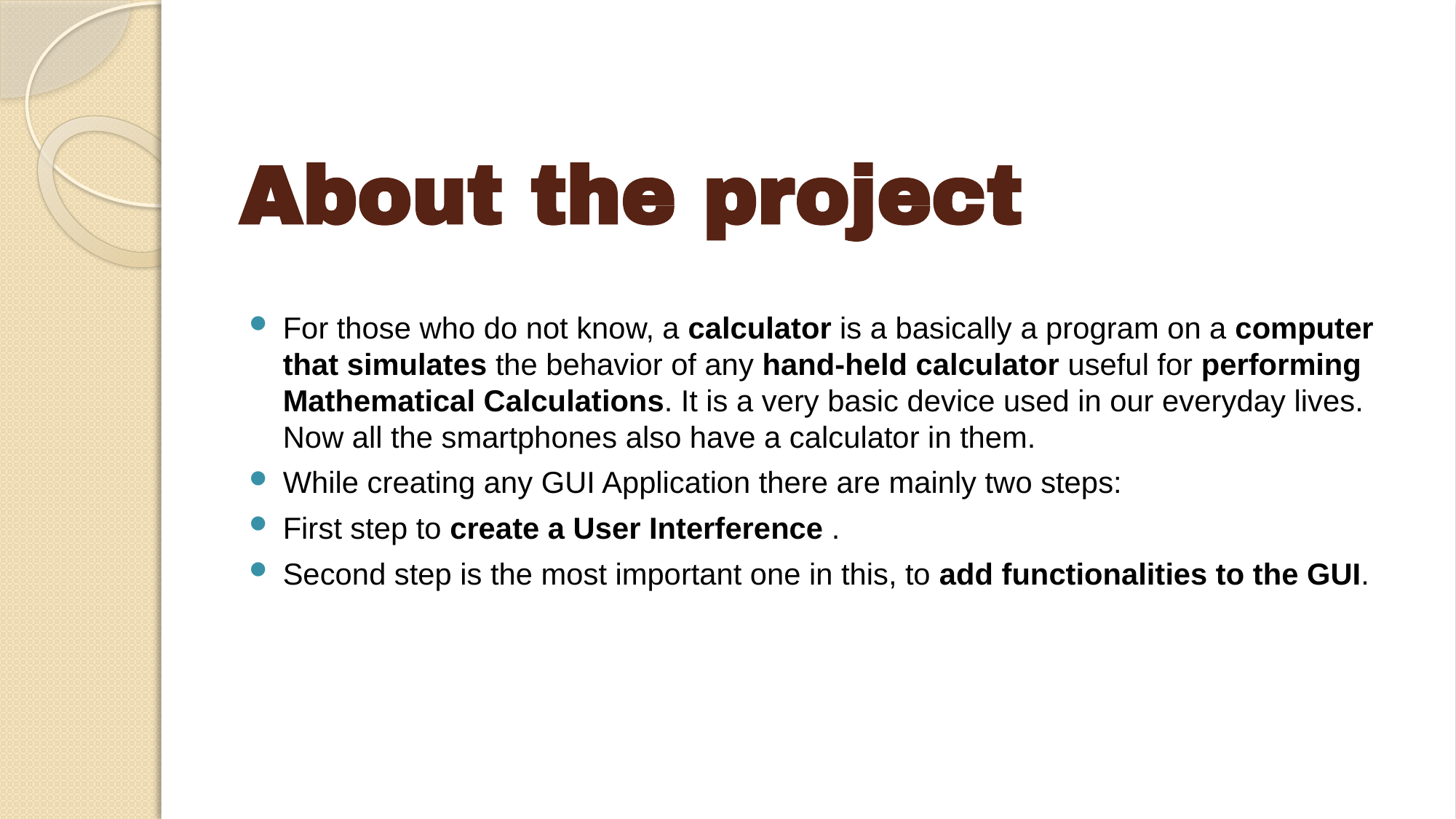

# About the project
For those who do not know, a calculator is a basically a program on a computer that simulates the behavior of any hand-held calculator useful for performing Mathematical Calculations. It is a very basic device used in our everyday lives. Now all the smartphones also have a calculator in them.
While creating any GUI Application there are mainly two steps:
First step to create a User Interference .
Second step is the most important one in this, to add functionalities to the GUI.